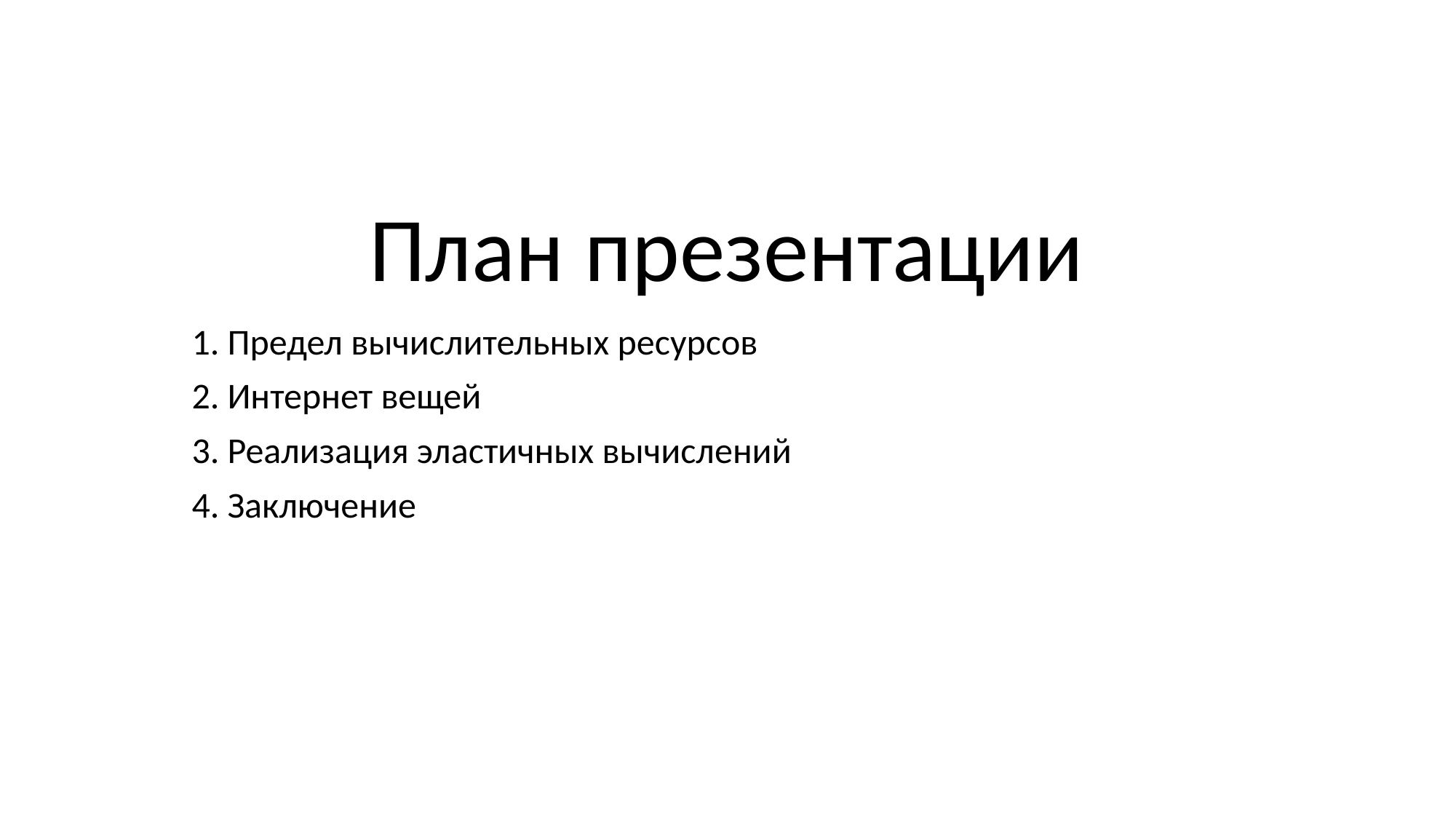

# План презентации
1. Предел вычислительных ресурсов
2. Интернет вещей
3. Реализация эластичных вычислений
4. Заключение